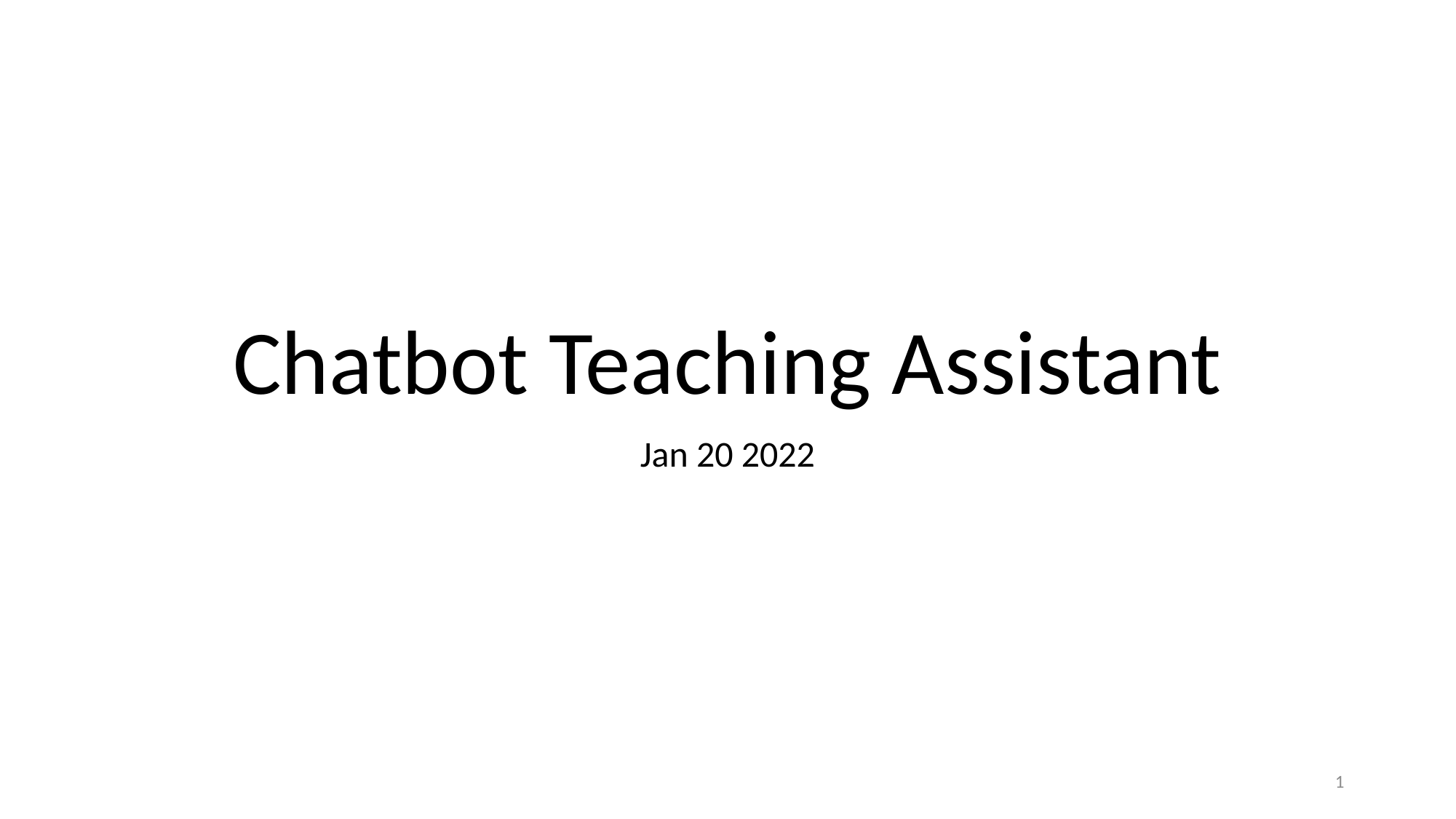

# Chatbot Teaching Assistant
Jan 20 2022
1